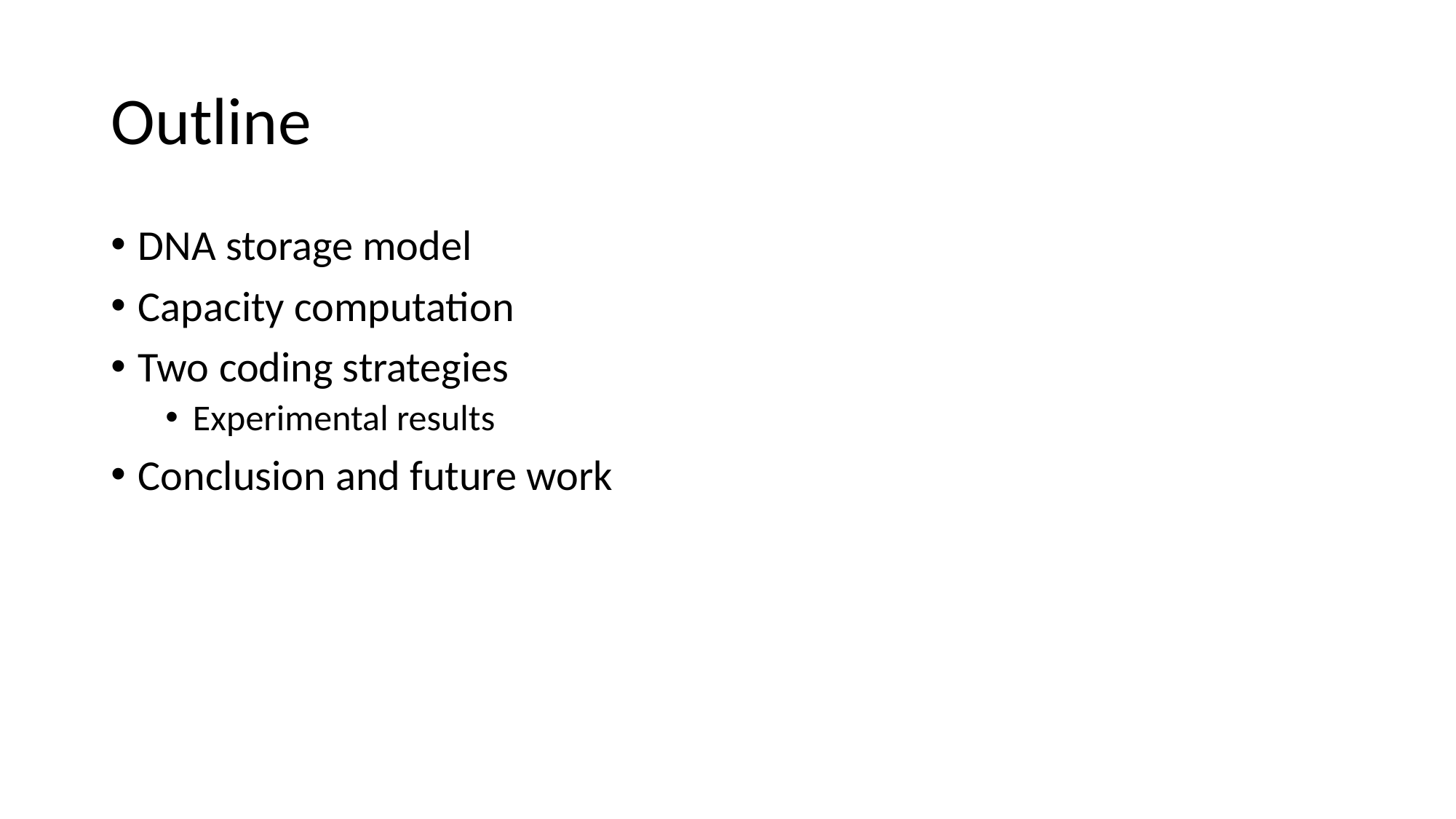

# Outline
DNA storage model
Capacity computation
Two coding strategies
Experimental results
Conclusion and future work